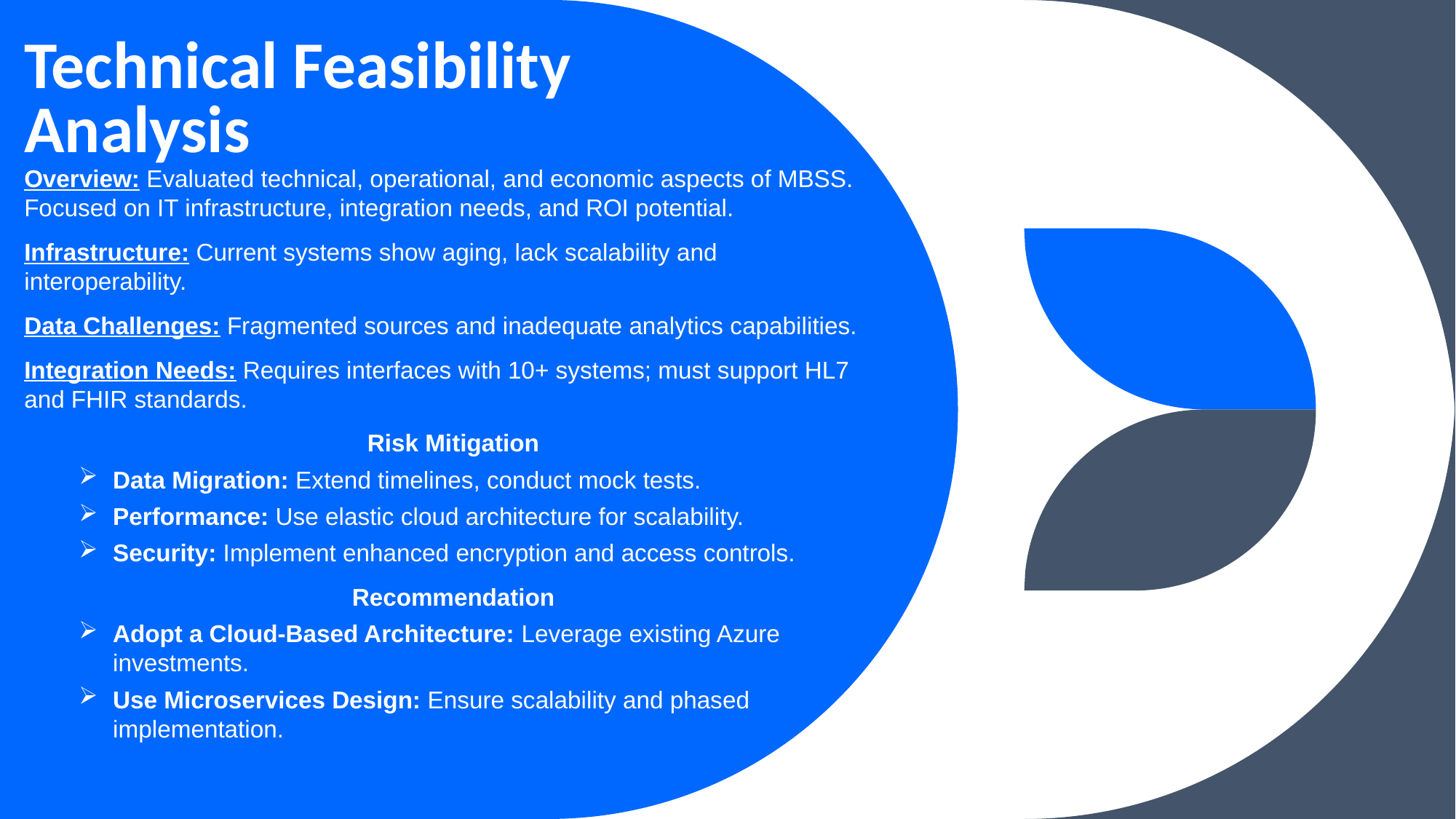

# Technical Feasibility Analysis
Overview: Evaluated technical, operational, and economic aspects of MBSS. Focused on IT infrastructure, integration needs, and ROI potential.
Infrastructure: Current systems show aging, lack scalability and interoperability.
Data Challenges: Fragmented sources and inadequate analytics capabilities.
Integration Needs: Requires interfaces with 10+ systems; must support HL7 and FHIR standards.
Risk Mitigation
Data Migration: Extend timelines, conduct mock tests.
Performance: Use elastic cloud architecture for scalability.
Security: Implement enhanced encryption and access controls.
Recommendation
Adopt a Cloud-Based Architecture: Leverage existing Azure investments.
Use Microservices Design: Ensure scalability and phased implementation.